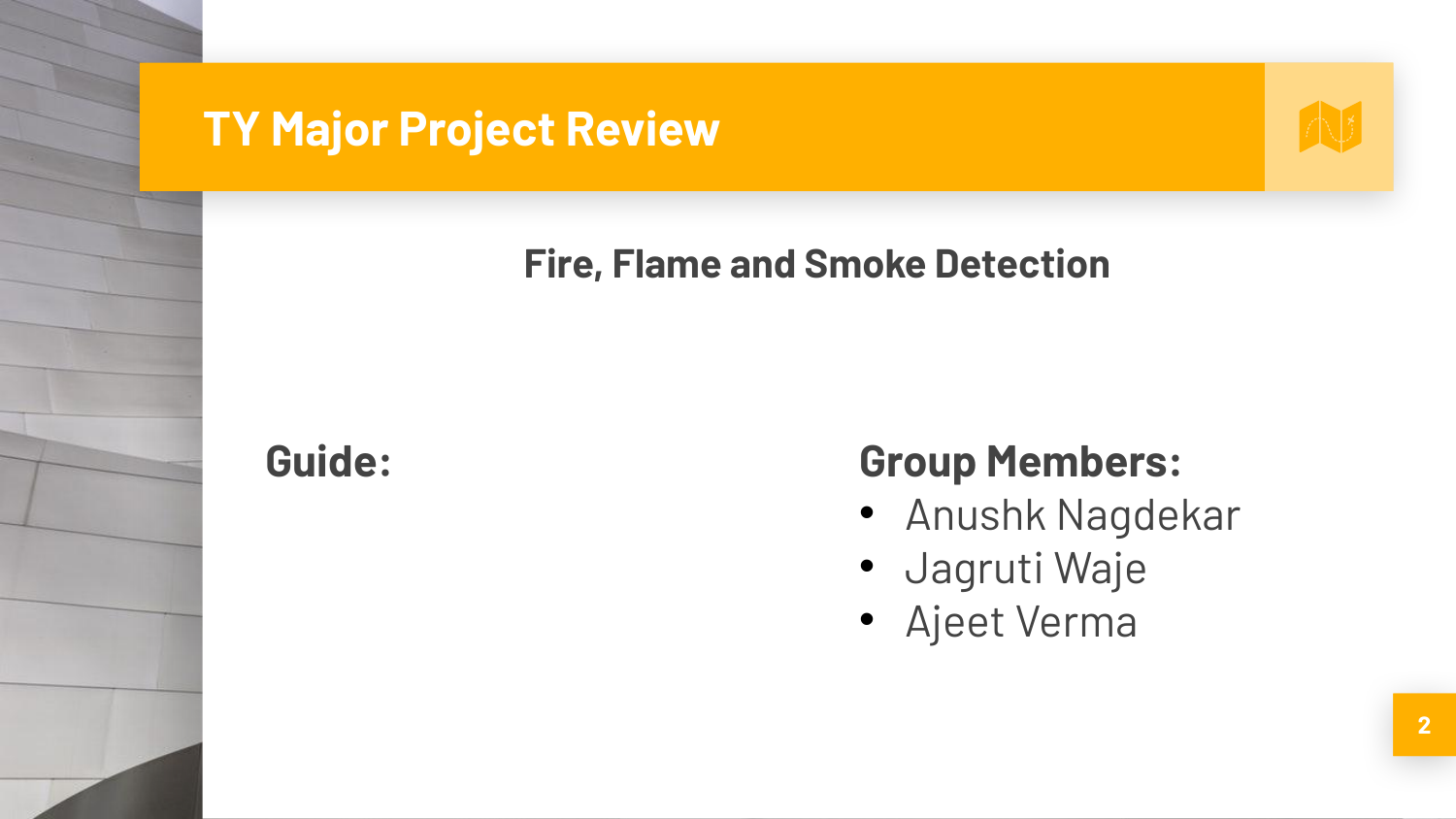

# TY Major Project Review

Fire, Flame and Smoke Detection
Guide:

Group Members:
Anushk Nagdekar
Jagruti Waje
Ajeet Verma
2